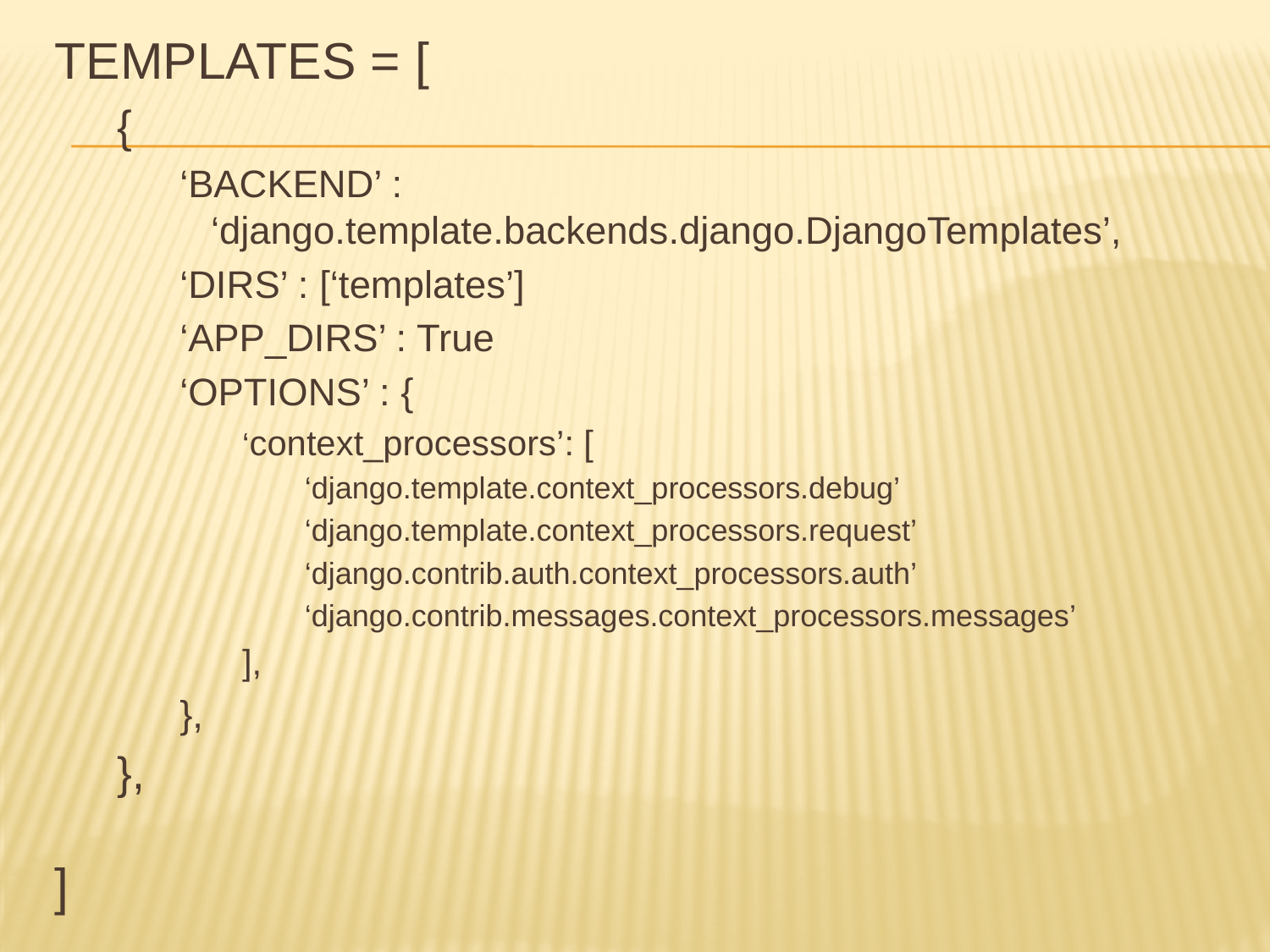

TEMPLATES = [
{
‘BACKEND’ : ‘django.template.backends.django.DjangoTemplates’,
‘DIRS’ : [‘templates’]
‘APP_DIRS’ : True
‘OPTIONS’ : {
‘context_processors’: [
‘django.template.context_processors.debug’
‘django.template.context_processors.request’
‘django.contrib.auth.context_processors.auth’
‘django.contrib.messages.context_processors.messages’
],
},
},

]